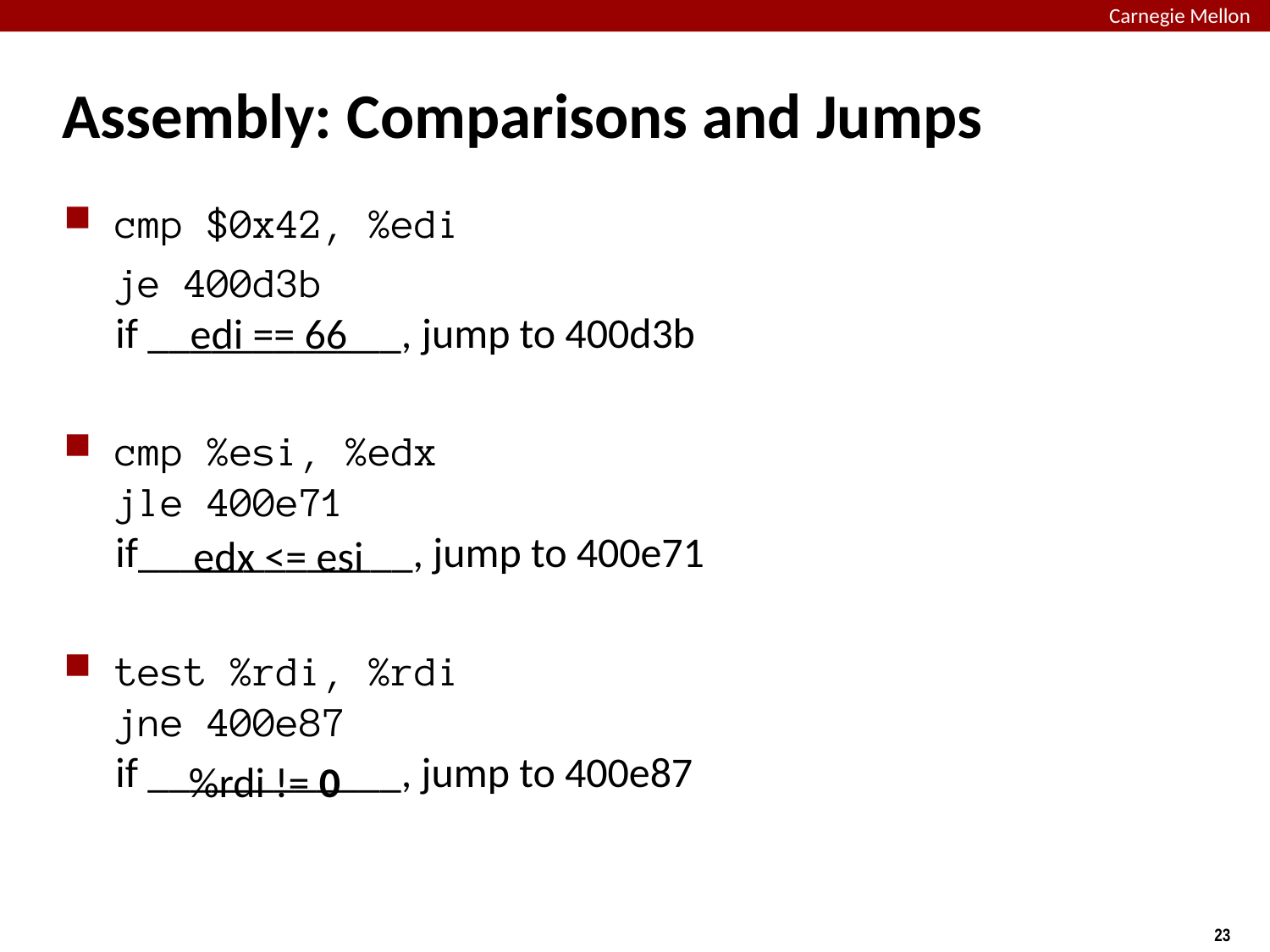

# Assembly: Comparisons and Jumps
cmp $0x42, %edi
	je 400d3b
if ____________, jump to 400d3b

cmp %esi, %edx
jle 400e71
if_____________, jump to 400e71

test %rdi, %rdi
jne 400e87
if ____________, jump to 400e87
edi == 66
edx <= esi
%rdi != 0